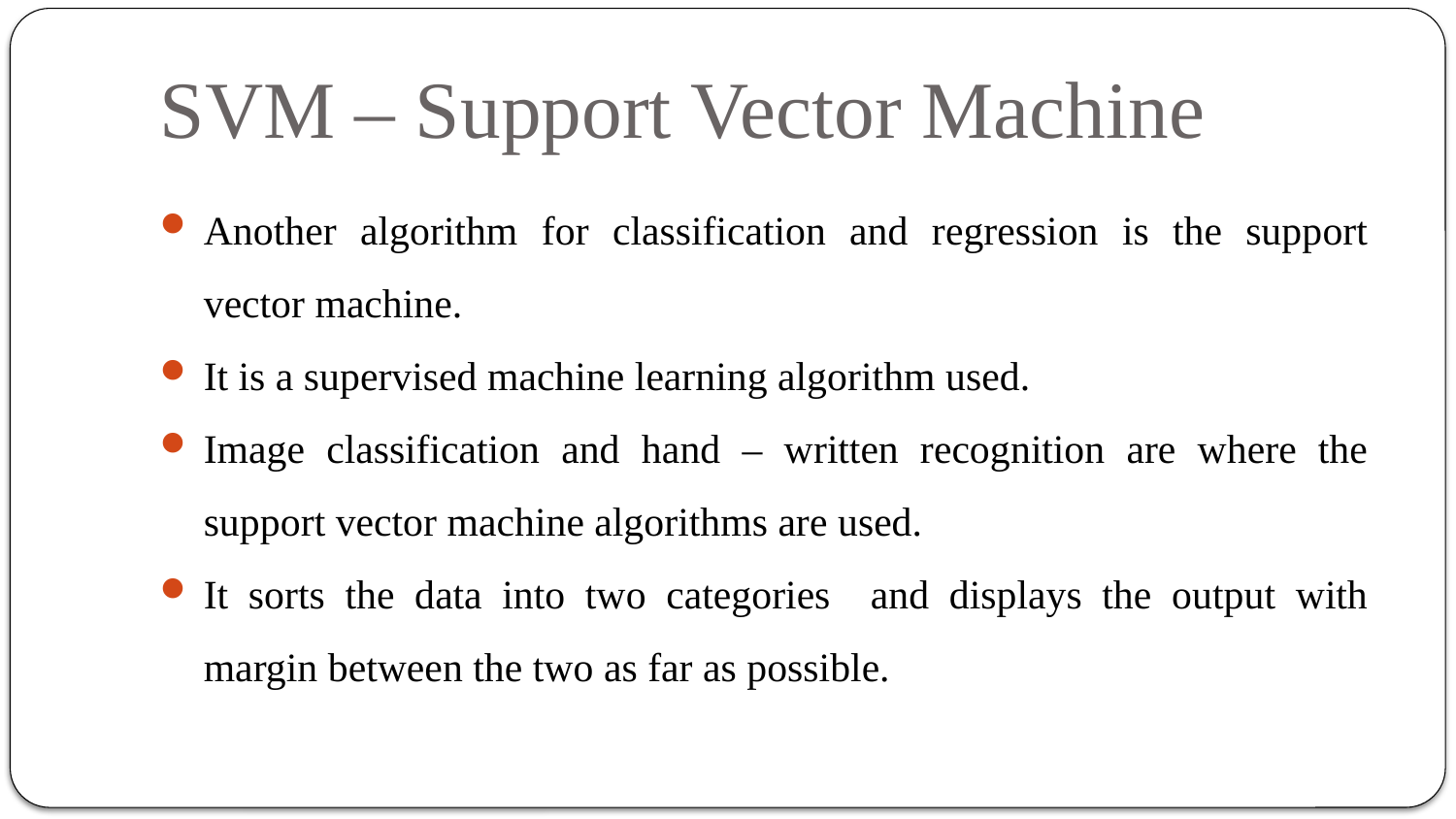

# SVM – Support Vector Machine
Another algorithm for classification and regression is the support vector machine.
It is a supervised machine learning algorithm used.
Image classification and hand – written recognition are where the support vector machine algorithms are used.
It sorts the data into two categories  and displays the output with margin between the two as far as possible.